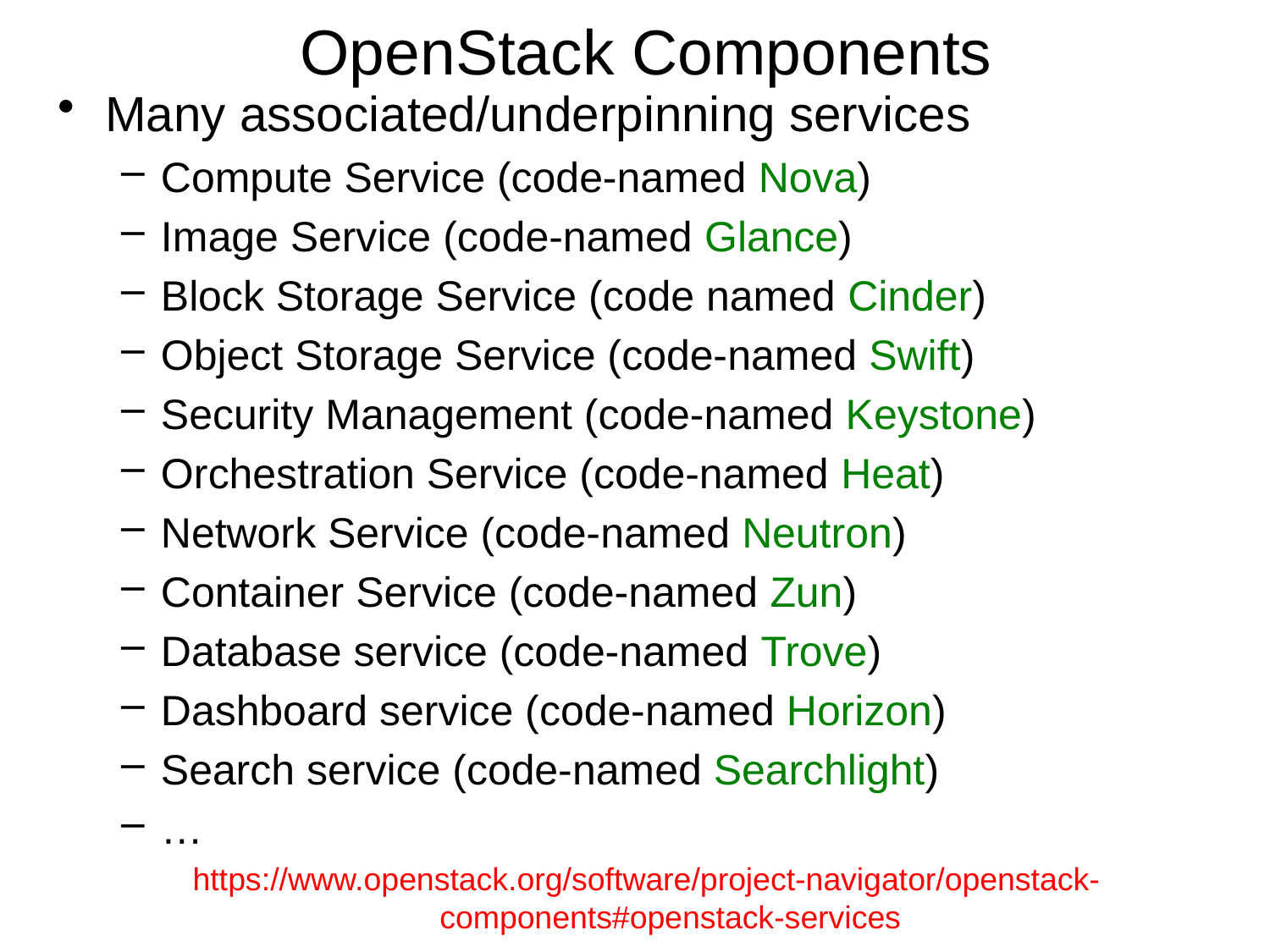

# OpenStack Components
Many associated/underpinning services
Compute Service (code-named Nova)
Image Service (code-named Glance)
Block Storage Service (code named Cinder)
Object Storage Service (code-named Swift)
Security Management (code-named Keystone)
Orchestration Service (code-named Heat)
Network Service (code-named Neutron)
Container Service (code-named Zun)
Database service (code-named Trove)
Dashboard service (code-named Horizon)
Search service (code-named Searchlight)
…
https://www.openstack.org/software/project-navigator/openstack-components#openstack-services